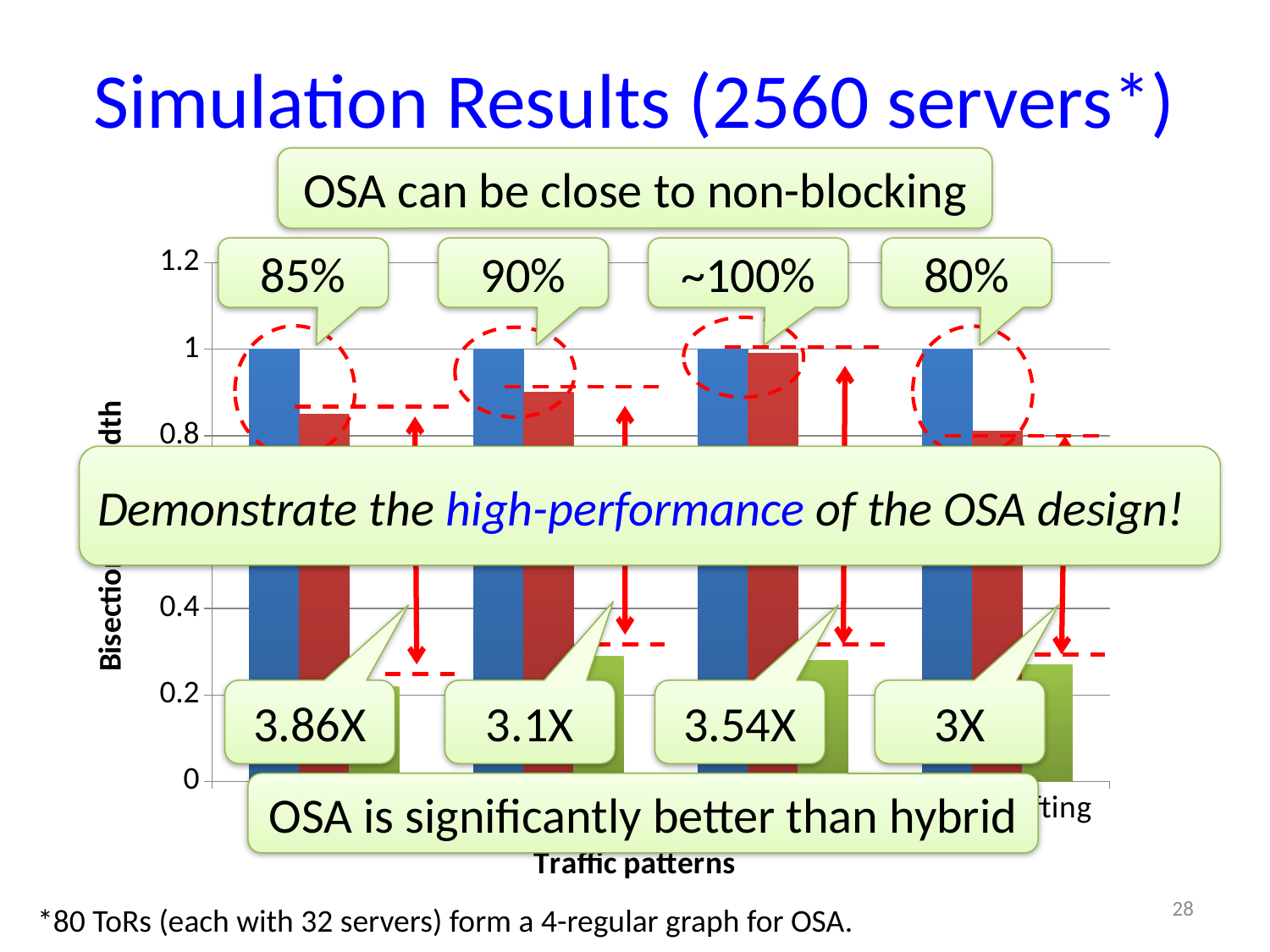

# Simulation Results (2560 servers*)
OSA can be close to non-blocking

### Chart

| Category | Fattree/Non-blocking | OSA | Hybrid |
|---|---|---|---|
| Realistic  | 1.0 | 0.850000000000001 | 0.22 |
| Synthetic | 1.0 | 0.9 | 0.29 |
| ToR-shifting | 1.0 | 0.99 | 0.28 |
| Server-shifting | 1.0 | 0.81 | 0.27 |
85%
90%
~100%
80%

Demonstrate the high-performance of the OSA design!
3.86X
3.1X
3.54X
3X
OSA is significantly better than hybrid
28
*80 ToRs (each with 32 servers) form a 4-regular graph for OSA.